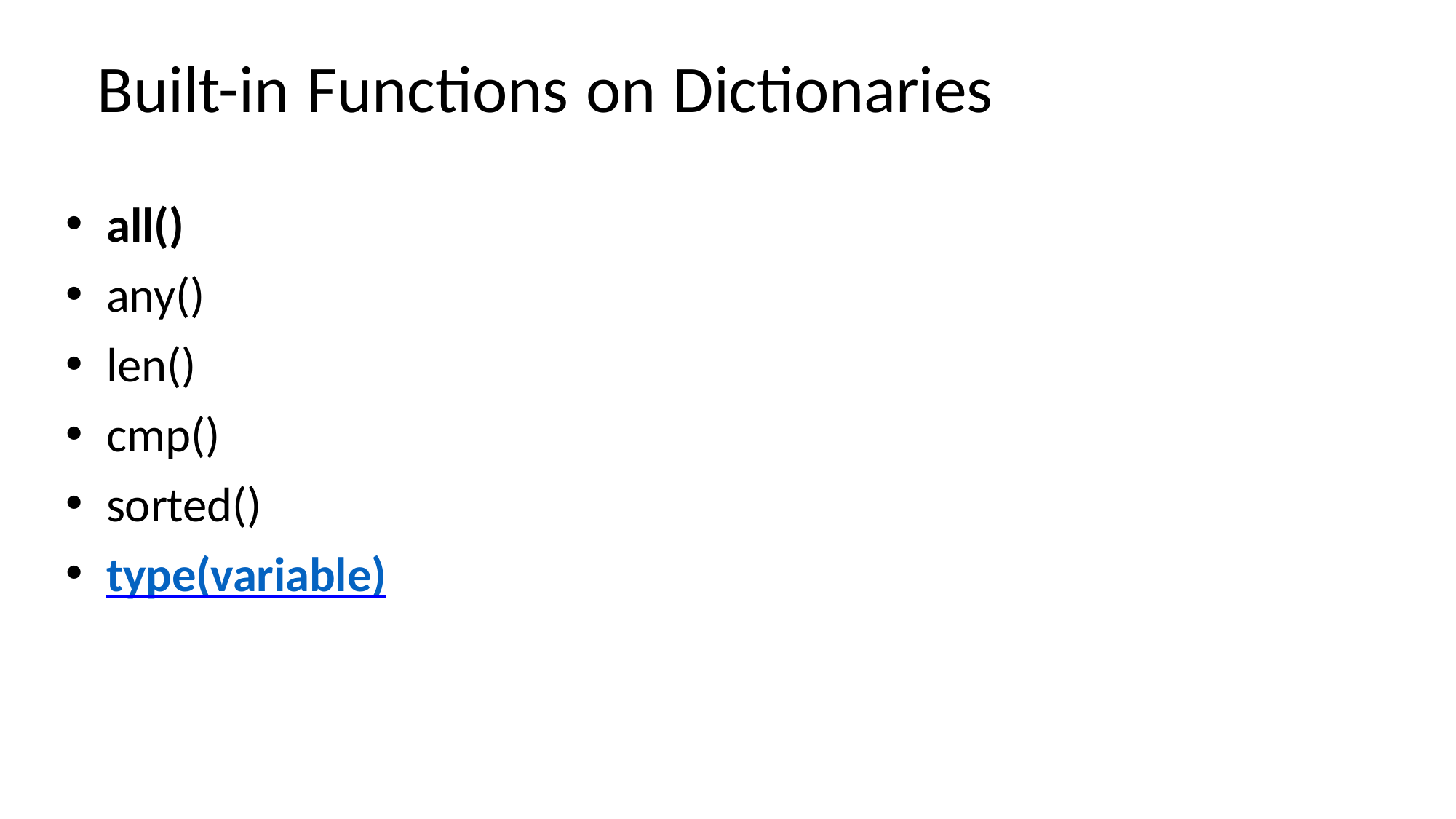

# Built-in Functions on Dictionaries
all()
any()
len()
cmp()
sorted()
type(variable)